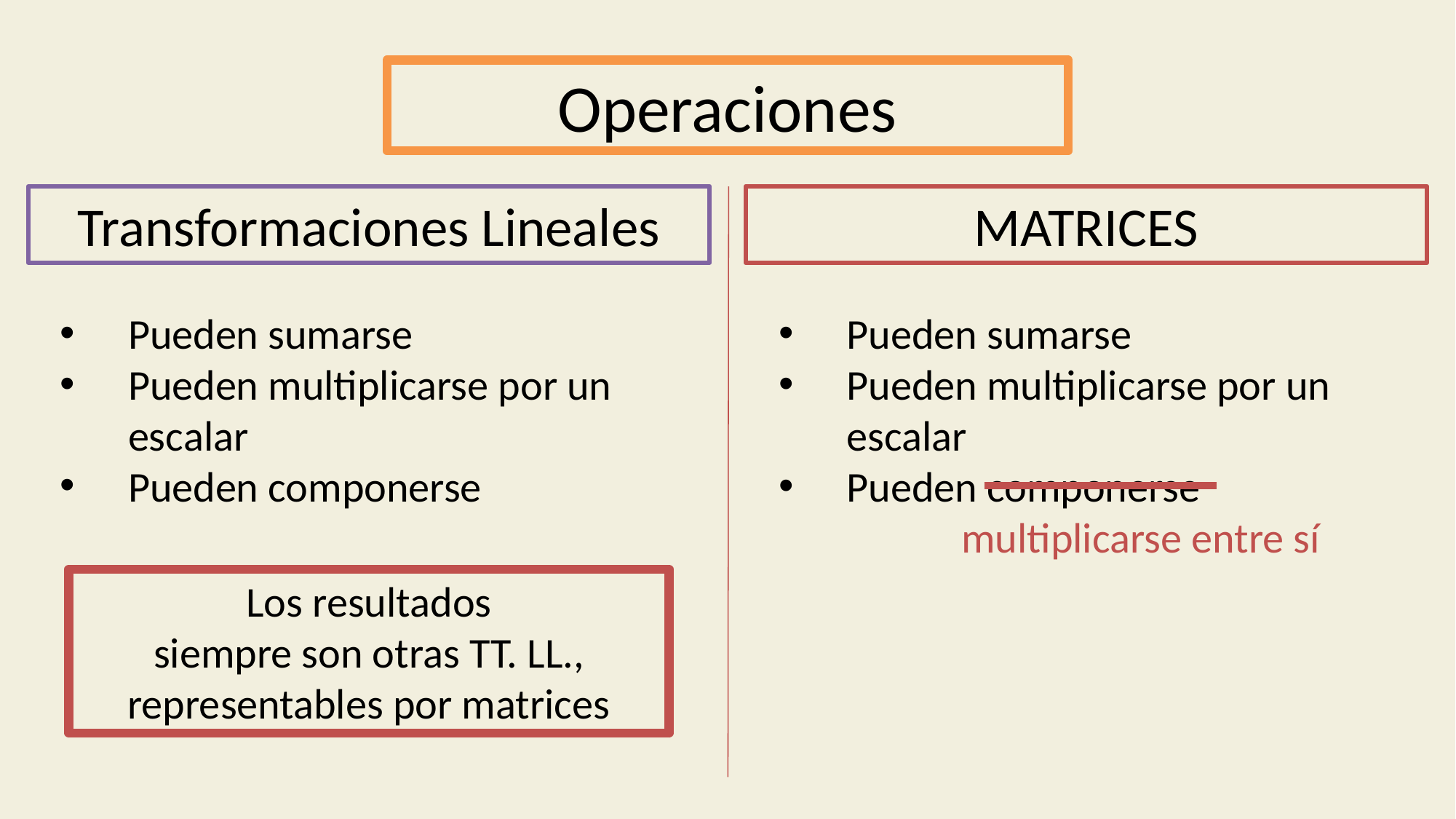

Operaciones
Transformaciones Lineales
MATRICES
Pueden sumarse
Pueden multiplicarse por un escalar
Pueden componerse
Pueden sumarse
Pueden multiplicarse por un escalar
Pueden componerse
	  multiplicarse entre sí
Los resultados
siempre son otras TT. LL., representables por matrices